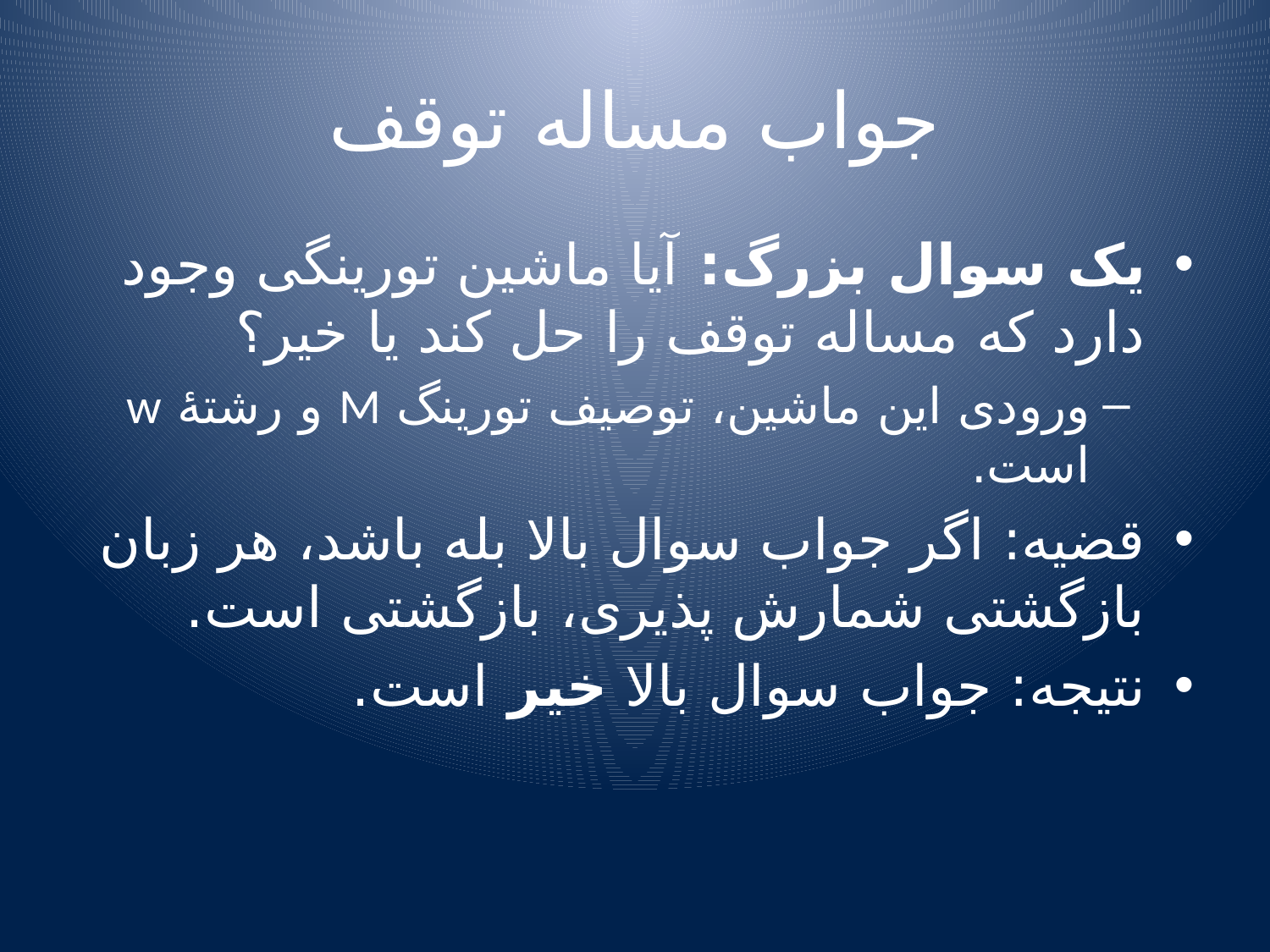

# جواب مساله توقف
یک سوال بزرگ: آیا ماشین تورینگی وجود دارد که مساله توقف را حل کند یا خیر؟
ورودی این ماشین، توصیف تورینگ M و رشتۀ w است.
قضیه: اگر جواب سوال بالا بله باشد، هر زبان بازگشتی شمارش پذیری، بازگشتی است.
نتیجه: جواب سوال بالا خیر است.